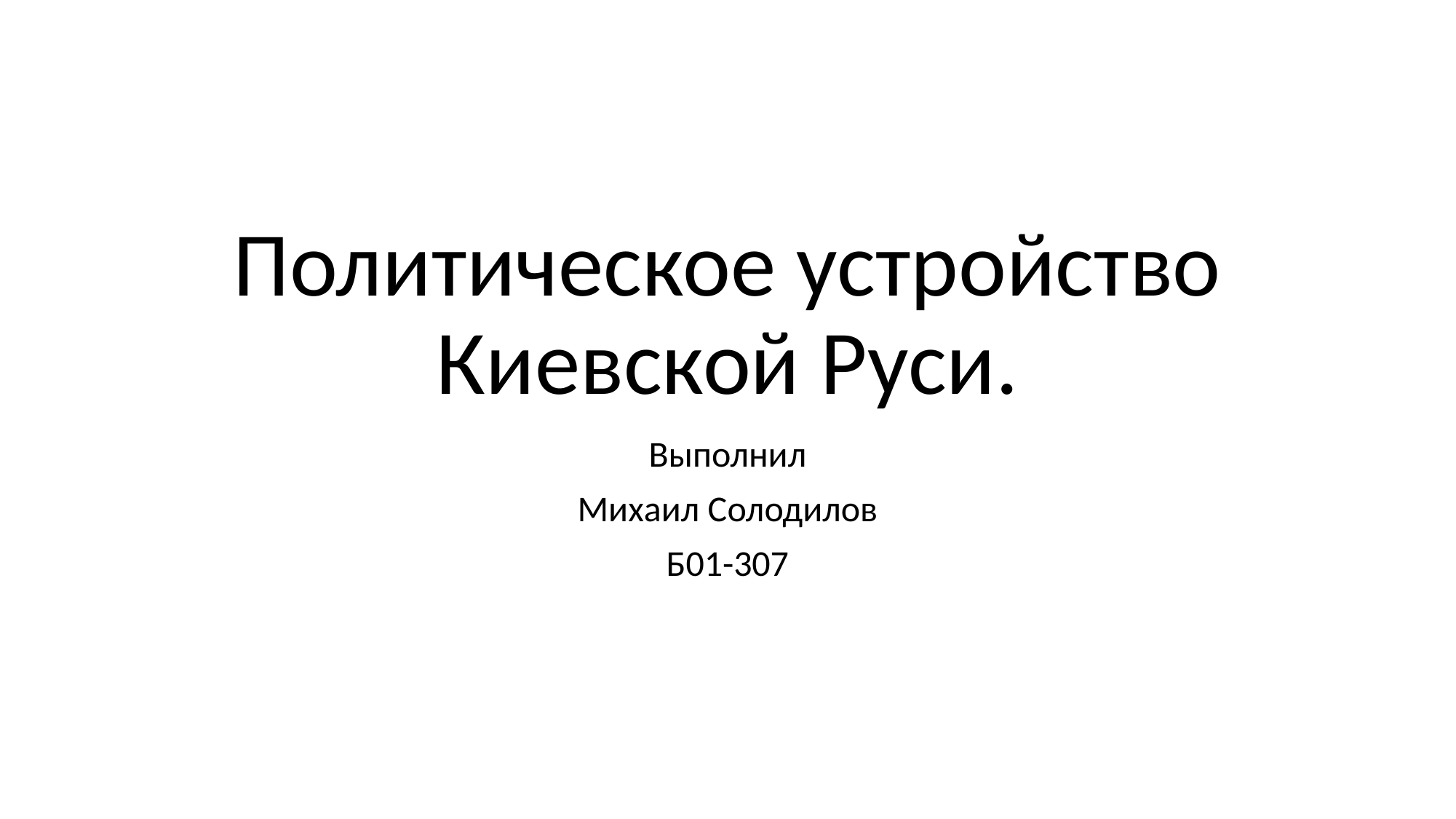

# Политическое устройство Киевской Руси.
Выполнил
Михаил Солодилов
Б01-307